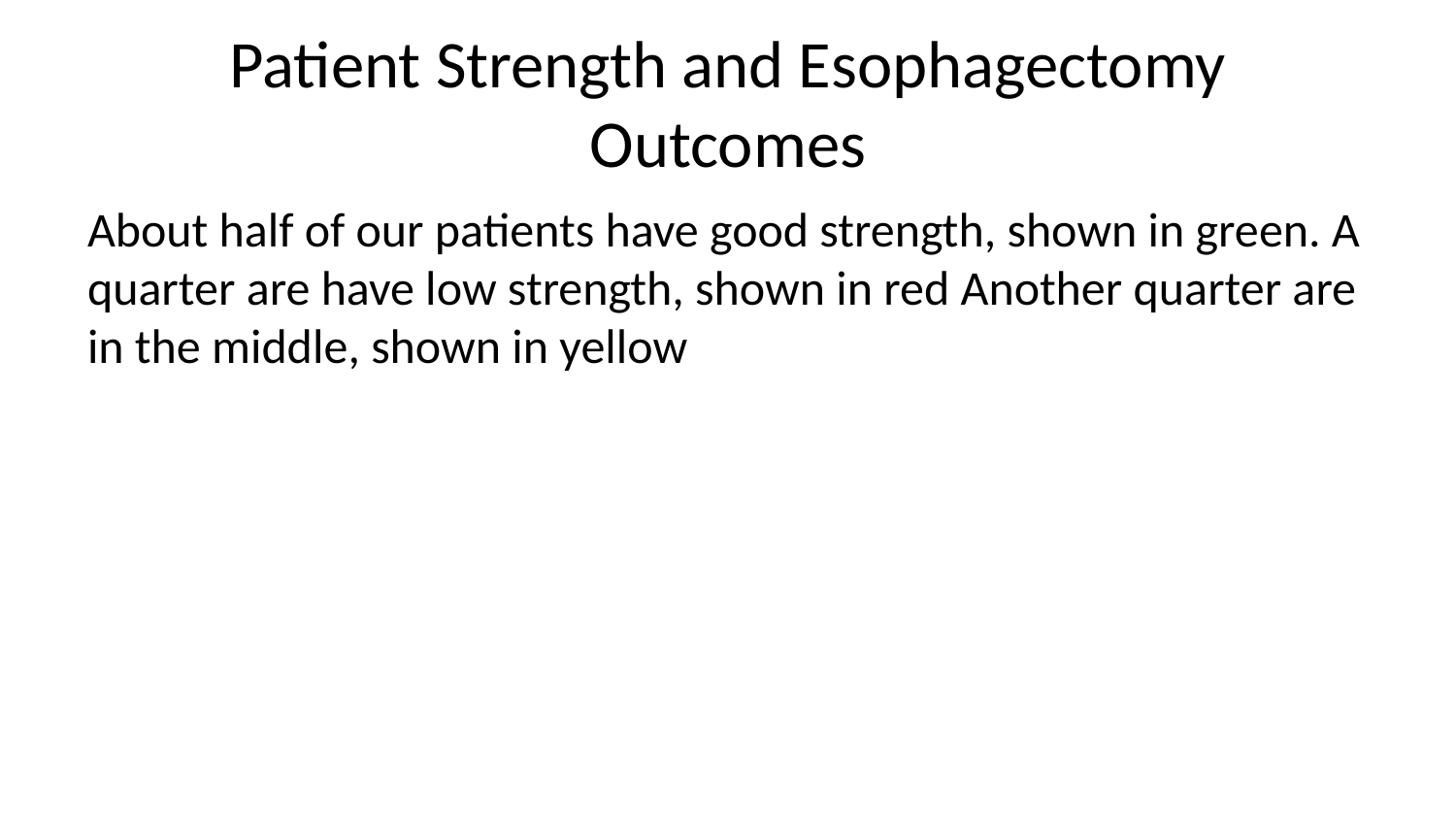

# Patient Strength and Esophagectomy Outcomes
About half of our patients have good strength, shown in green. A quarter are have low strength, shown in red Another quarter are in the middle, shown in yellow